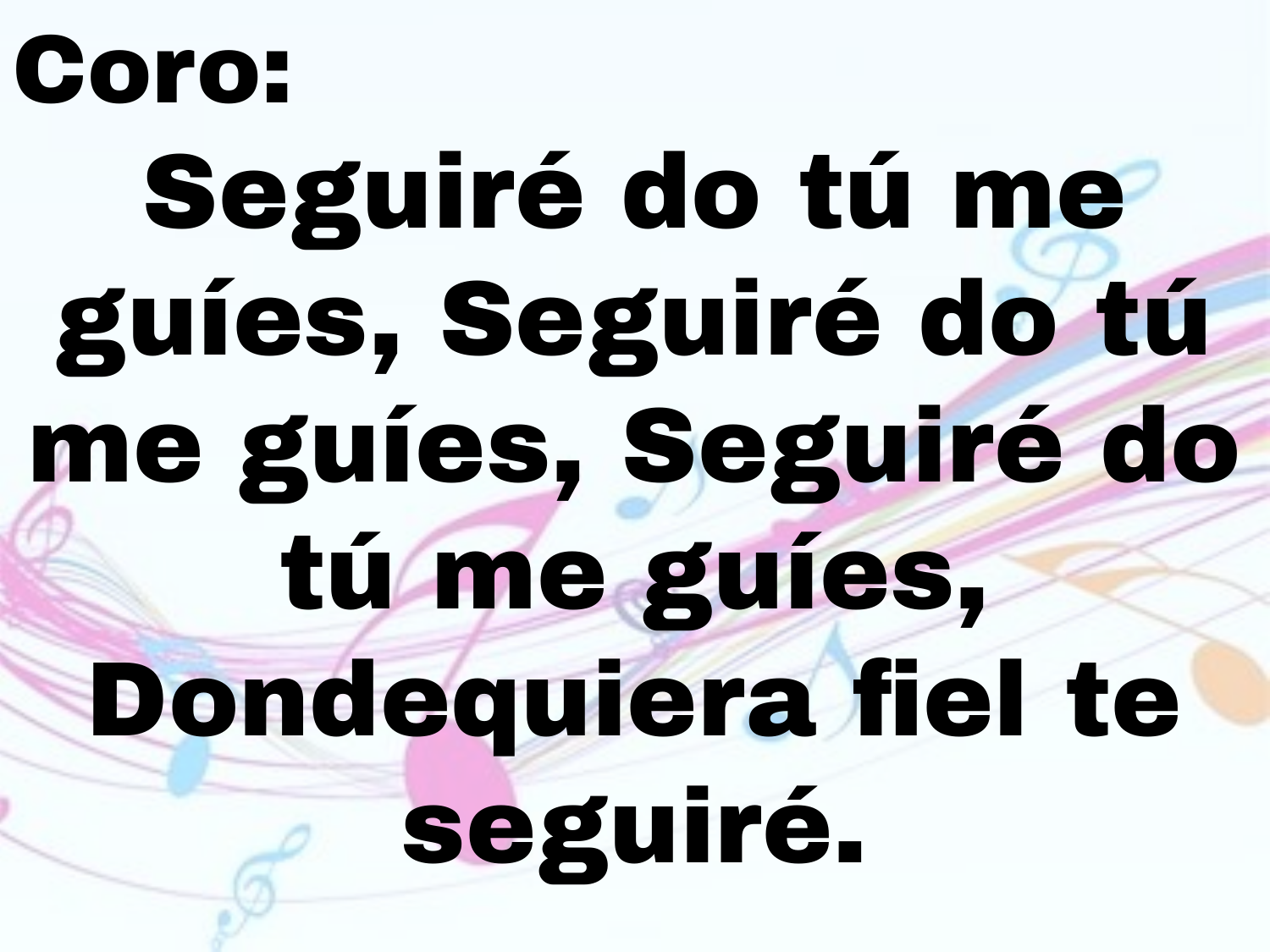

Coro:
Seguiré do tú me guíes, Seguiré do tú me guíes, Seguiré do tú me guíes, Dondequiera fiel te seguiré.